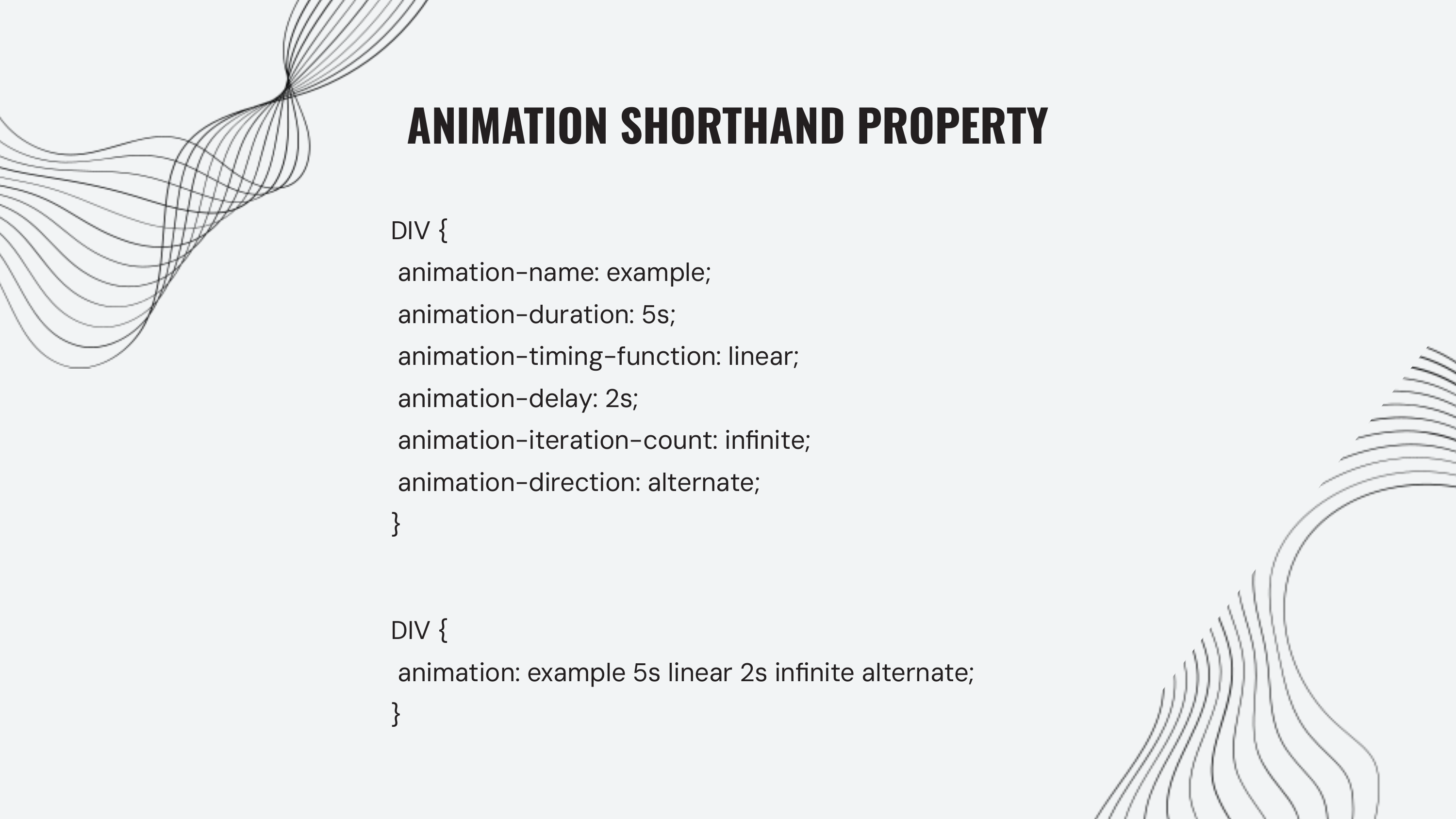

ANIMATION SHORTHAND PROPERTY

DIV {
 animation-name: example;
 animation-duration: 5s;
 animation-timing-function: linear;
 animation-delay: 2s;
 animation-iteration-count: infinite;
 animation-direction: alternate;
}

DIV {
 animation: example 5s linear 2s infinite alternate;
}